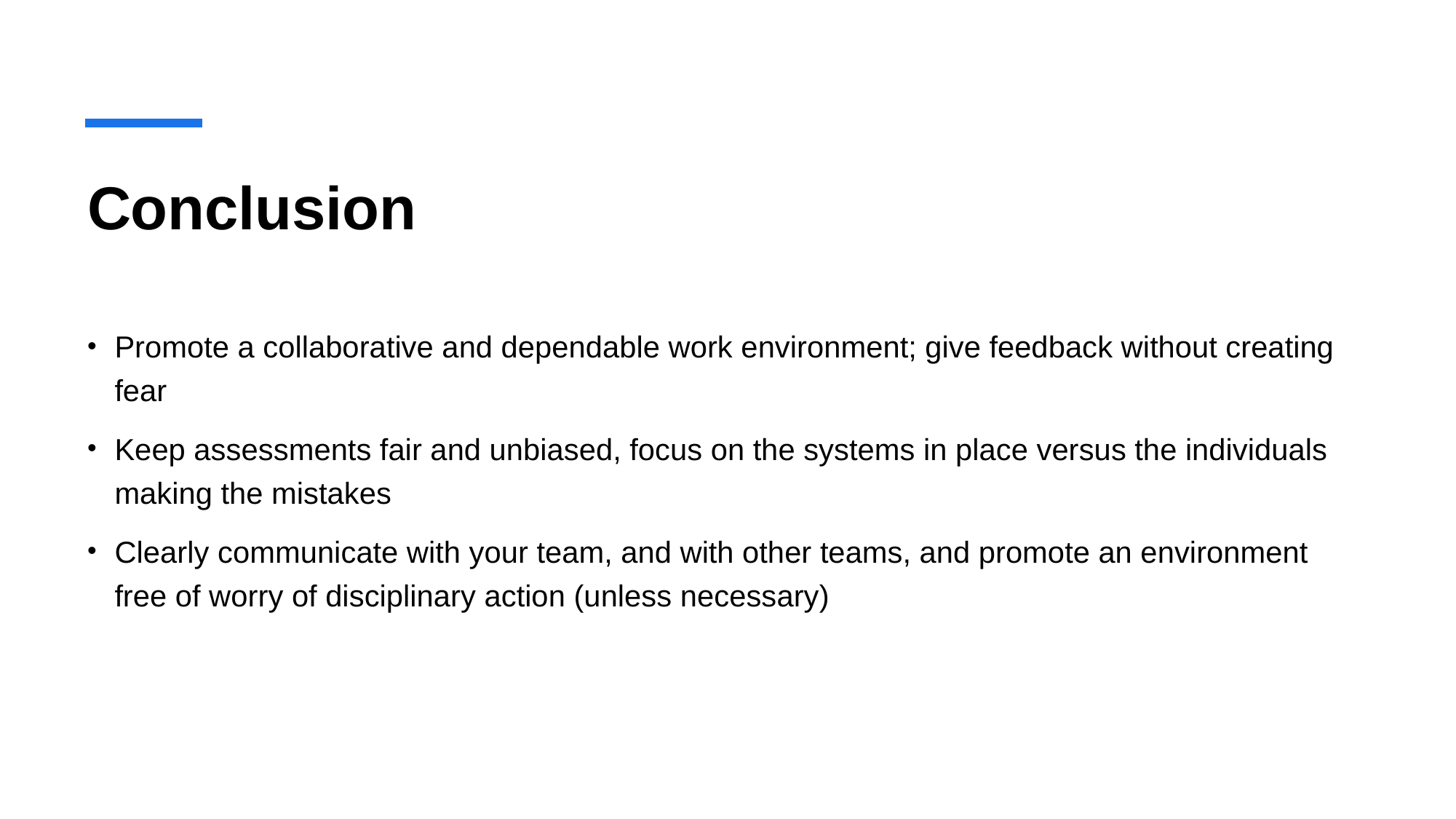

# Conclusion
Promote a collaborative and dependable work environment; give feedback without creating fear
Keep assessments fair and unbiased, focus on the systems in place versus the individuals making the mistakes
Clearly communicate with your team, and with other teams, and promote an environment free of worry of disciplinary action (unless necessary)